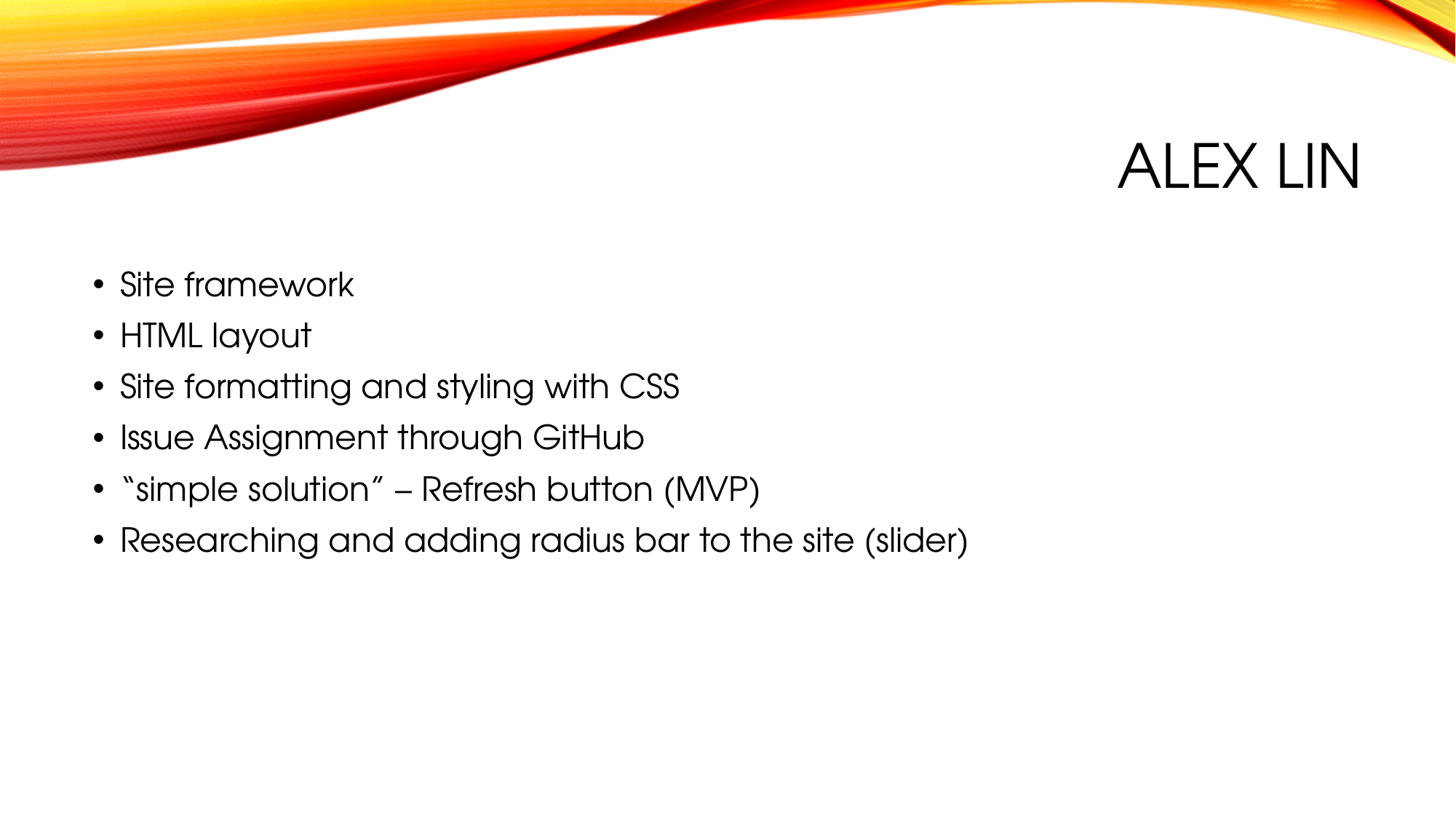

# Alex Lin
Site framework
HTML layout
Site formatting and styling with CSS
Issue Assignment through GitHub
“simple solution” – Refresh button (MVP)
Researching and adding radius bar to the site (slider)